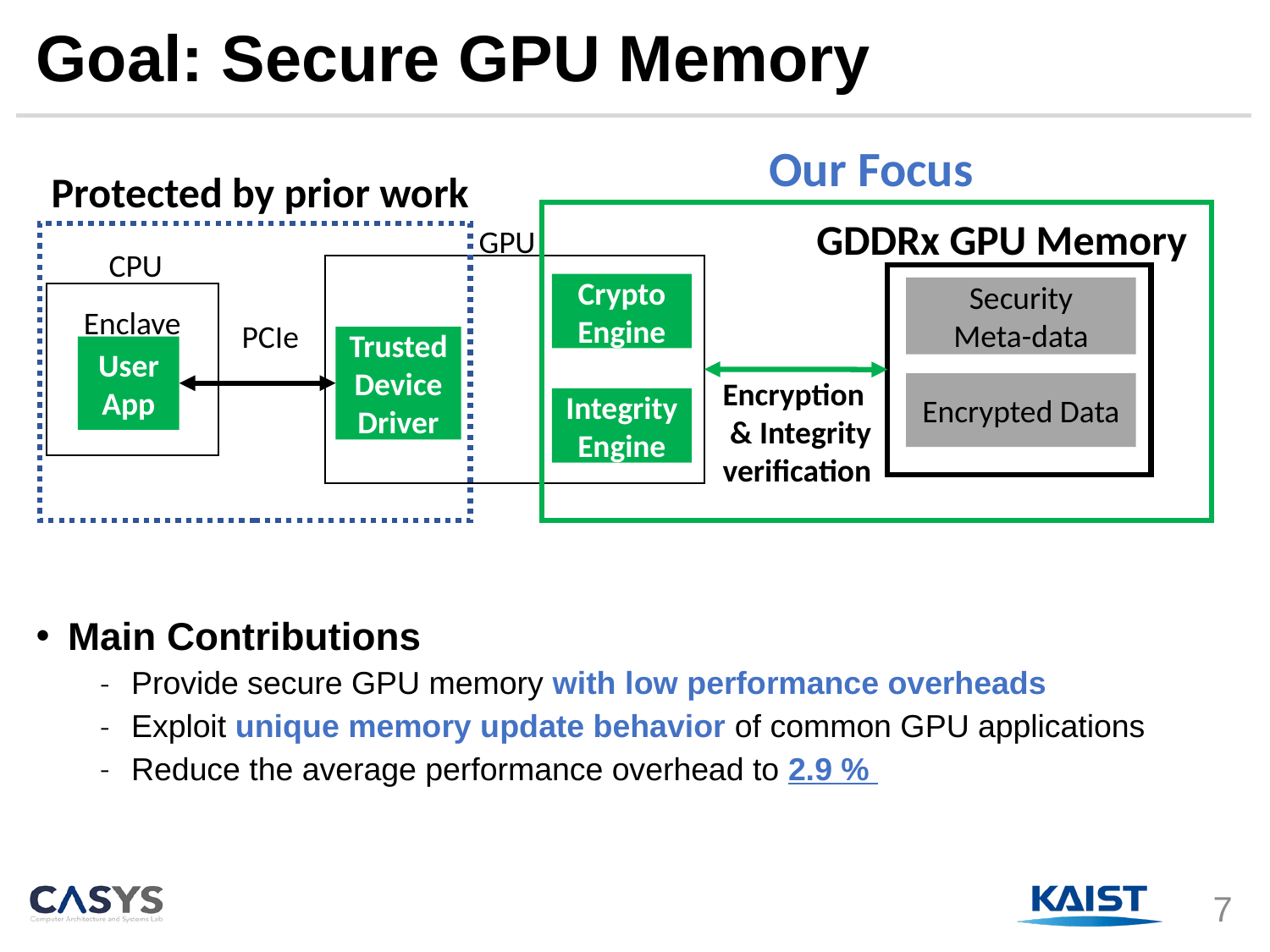

# Goal: Secure GPU Memory

Main Contributions
Provide secure GPU memory with low performance overheads
Exploit unique memory update behavior of common GPU applications
Reduce the average performance overhead to 2.9 %

Our Focus
Protected by prior work

GDDRx GPU Memory
GPU

CPU

Crypto
Engine
Security
Meta-data

Enclave
PCIe
Trusted
Device Driver
User
App
Encryption
 & Integrity verification
Encrypted Data
Integrity
Engine